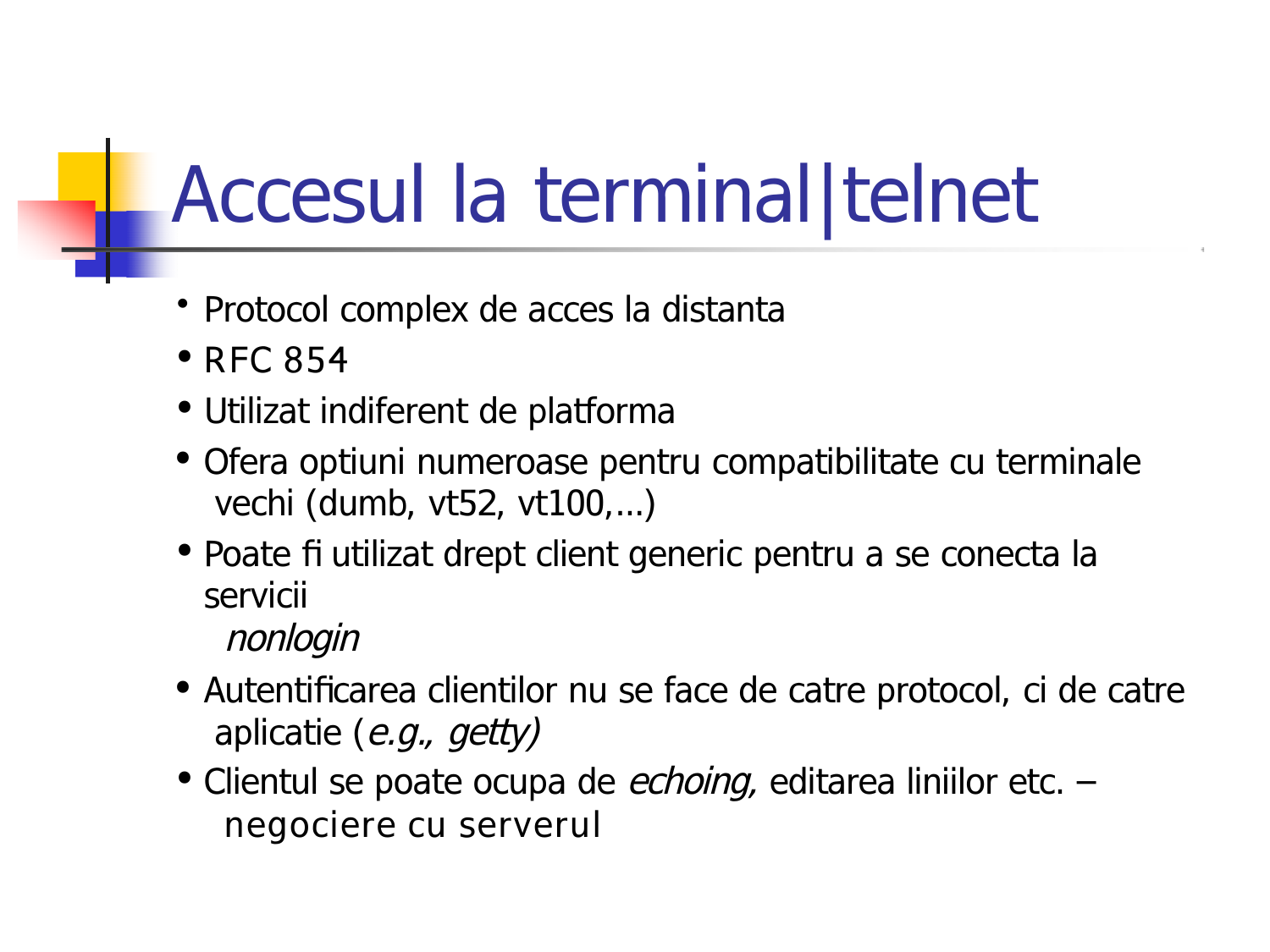

# Accesul la terminal|telnet

Protocol complex de acces la distanta
RFC 854
Utilizat indiferent de platforma
Ofera optiuni numeroase pentru compatibilitate cu terminale  vechi (dumb, vt52, vt100,…)
Poate fi utilizat drept client generic pentru a se conecta la servicii
nonlogin
Autentificarea clientilor nu se face de catre protocol, ci de catre  aplicatie (e.g., getty)
Clientul se poate ocupa de echoing, editarea liniilor etc. –
negociere cu serverul